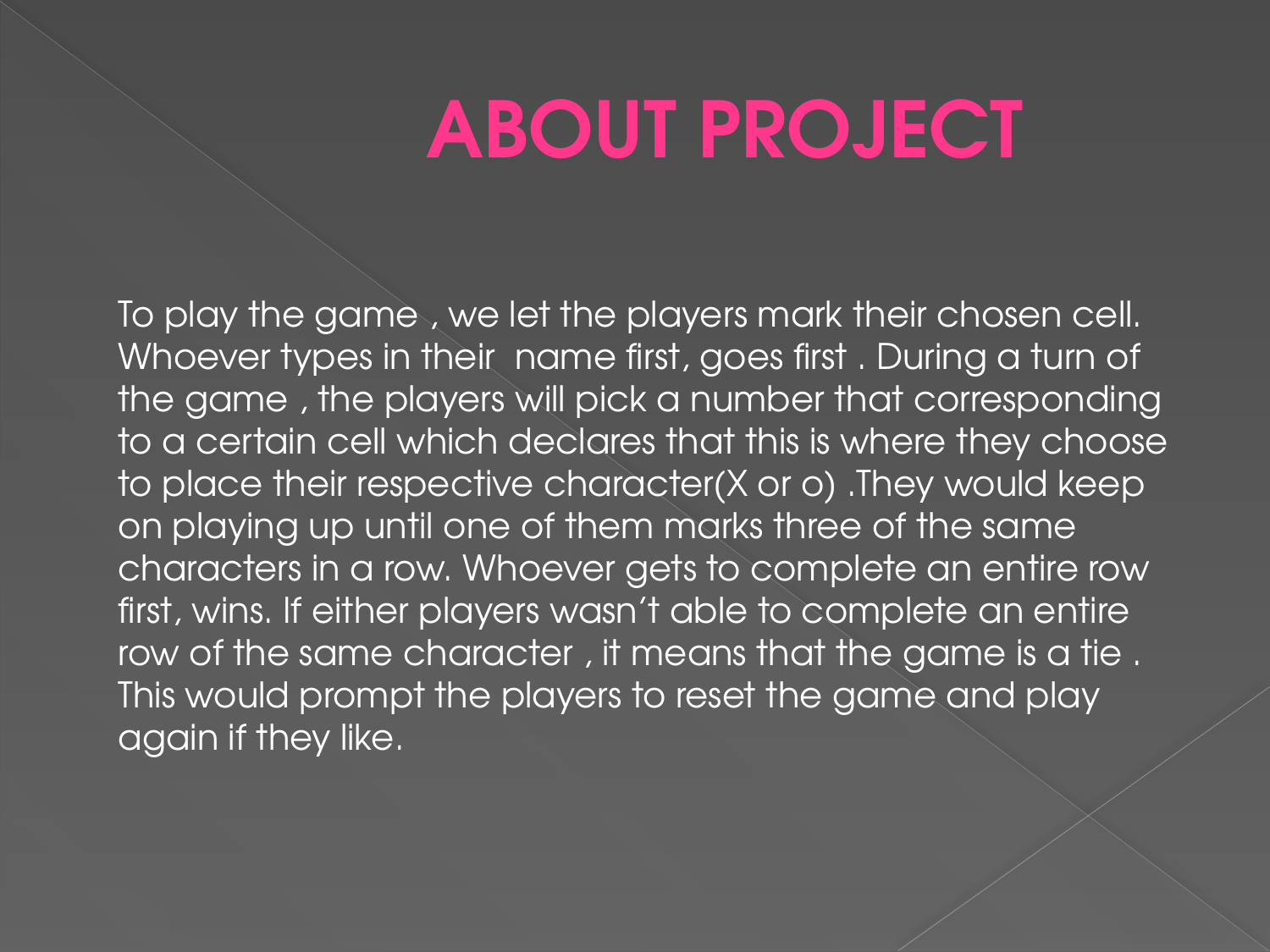

ABOUT PROJECT
To play the game , we let the players mark their chosen cell. Whoever types in their  name first, goes first . During a turn of the game , the players will pick a number that corresponding to a certain cell which declares that this is where they choose to place their respective character(X or o) .They would keep on playing up until one of them marks three of the same characters in a row. Whoever gets to complete an entire row first, wins. If either players wasn’t able to complete an entire row of the same character , it means that the game is a tie . This would prompt the players to reset the game and play again if they like.